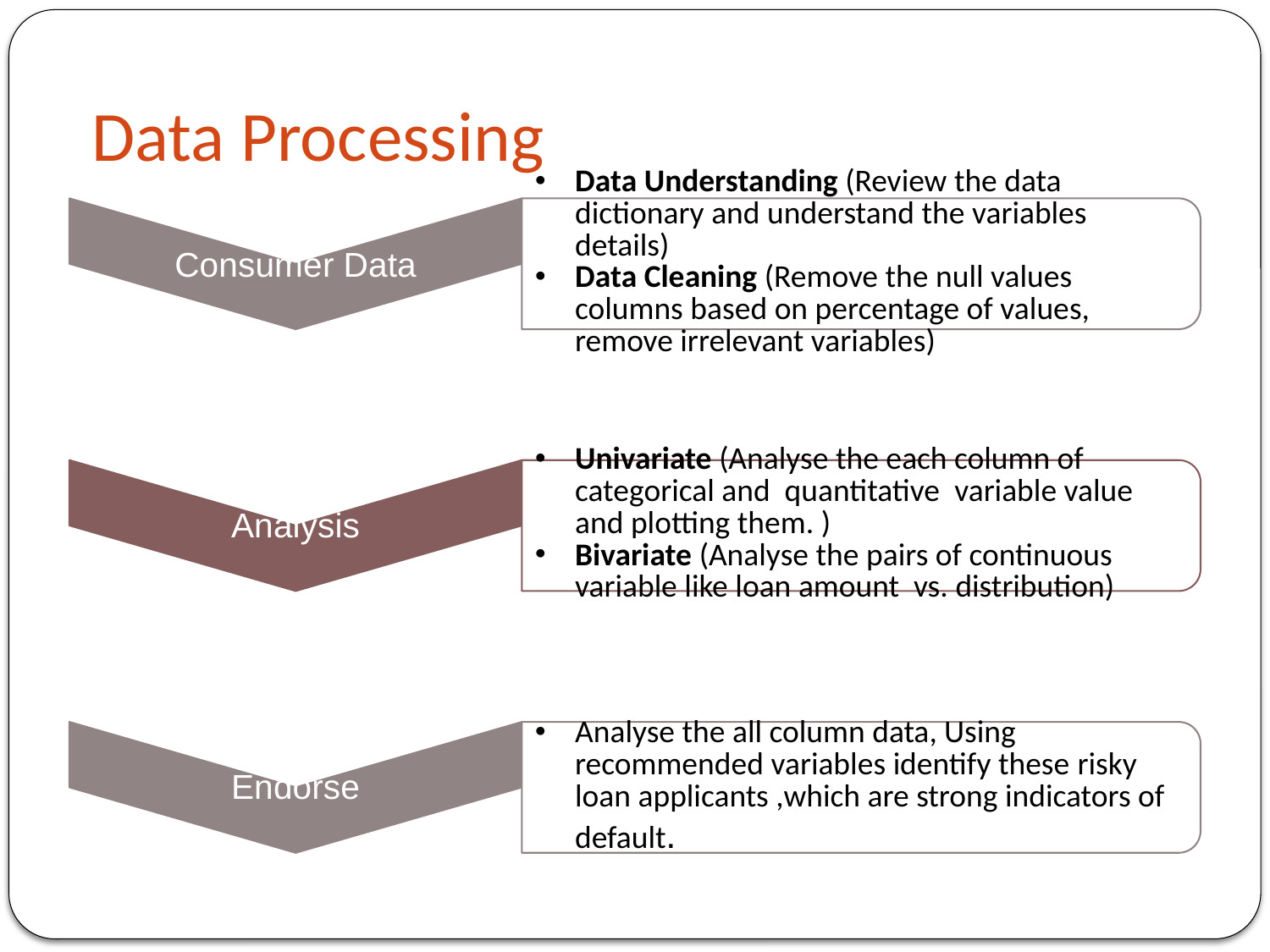

# Data Processing
Consumer Data
Data Cleaning (Remove the null values columns based on percentage of values, remove irrelevant variables)
Analysis
Univariate (Analyse the each column of categorical and  quantitative  variable value and plotting them. )
Bivariate (Analyse the pairs of continuous variable like loan amount  vs. distribution)
Endorse
Analyse the all column data, Using recommended variables identify these risky loan applicants ,which are strong indicators of default.